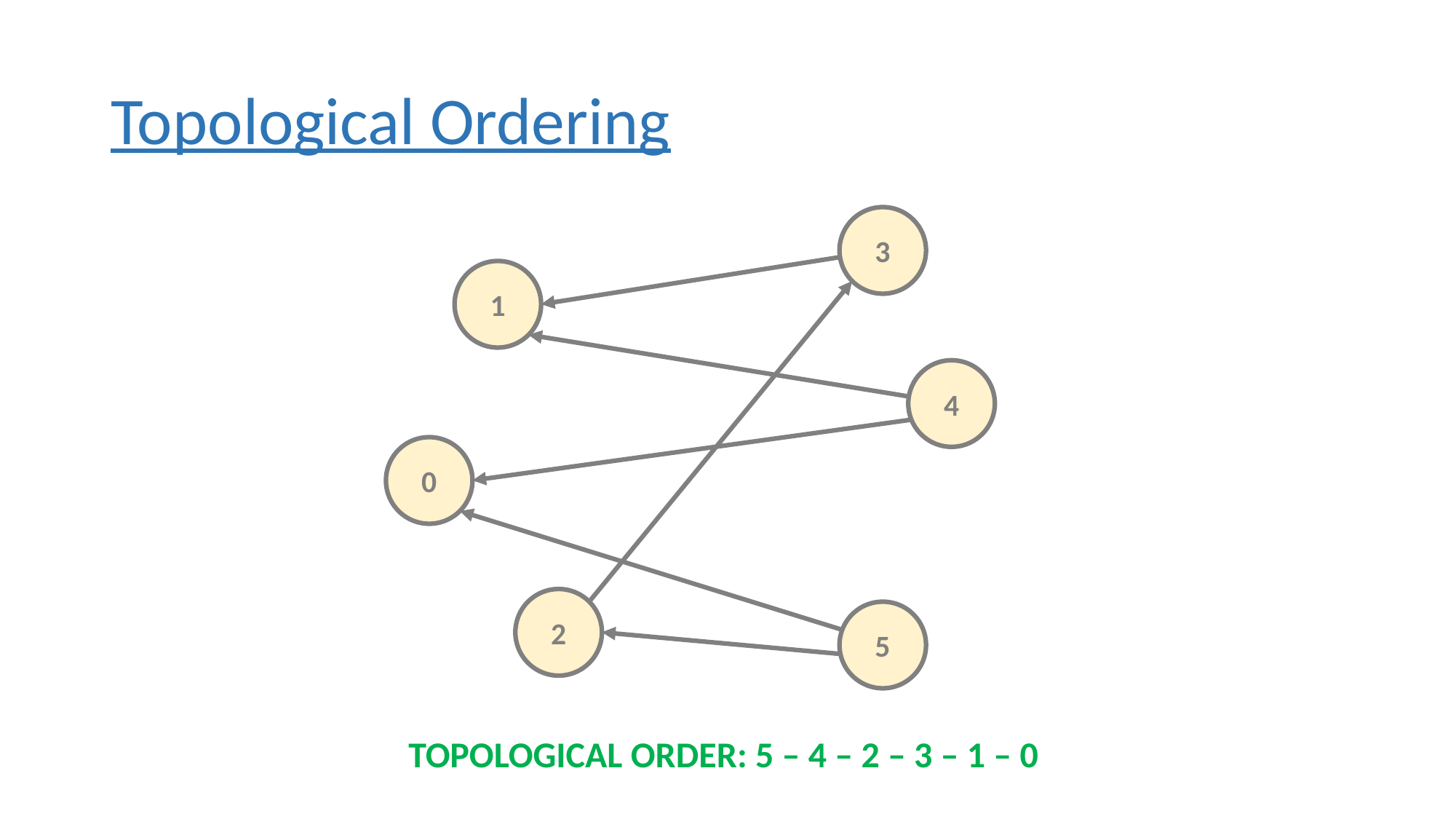

# Topological Ordering
3
1
4
0
2
5
TOPOLOGICAL ORDER: 5 – 4 – 2 – 3 – 1 – 0